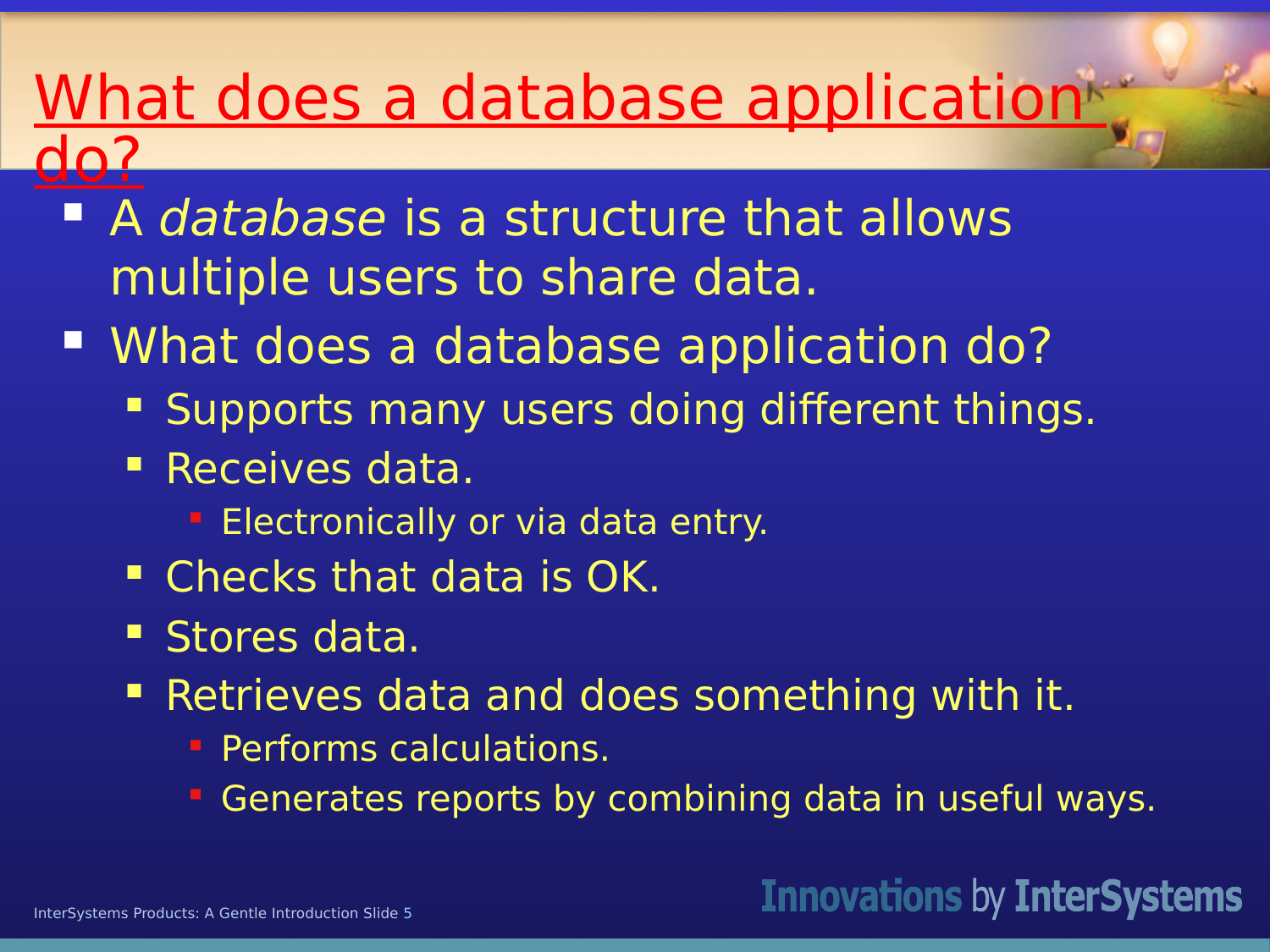

# What does a database application do?
A database is a structure that allows multiple users to share data.
What does a database application do?
Supports many users doing different things.
Receives data.
Electronically or via data entry.
Checks that data is OK.
Stores data.
Retrieves data and does something with it.
Performs calculations.
Generates reports by combining data in useful ways.